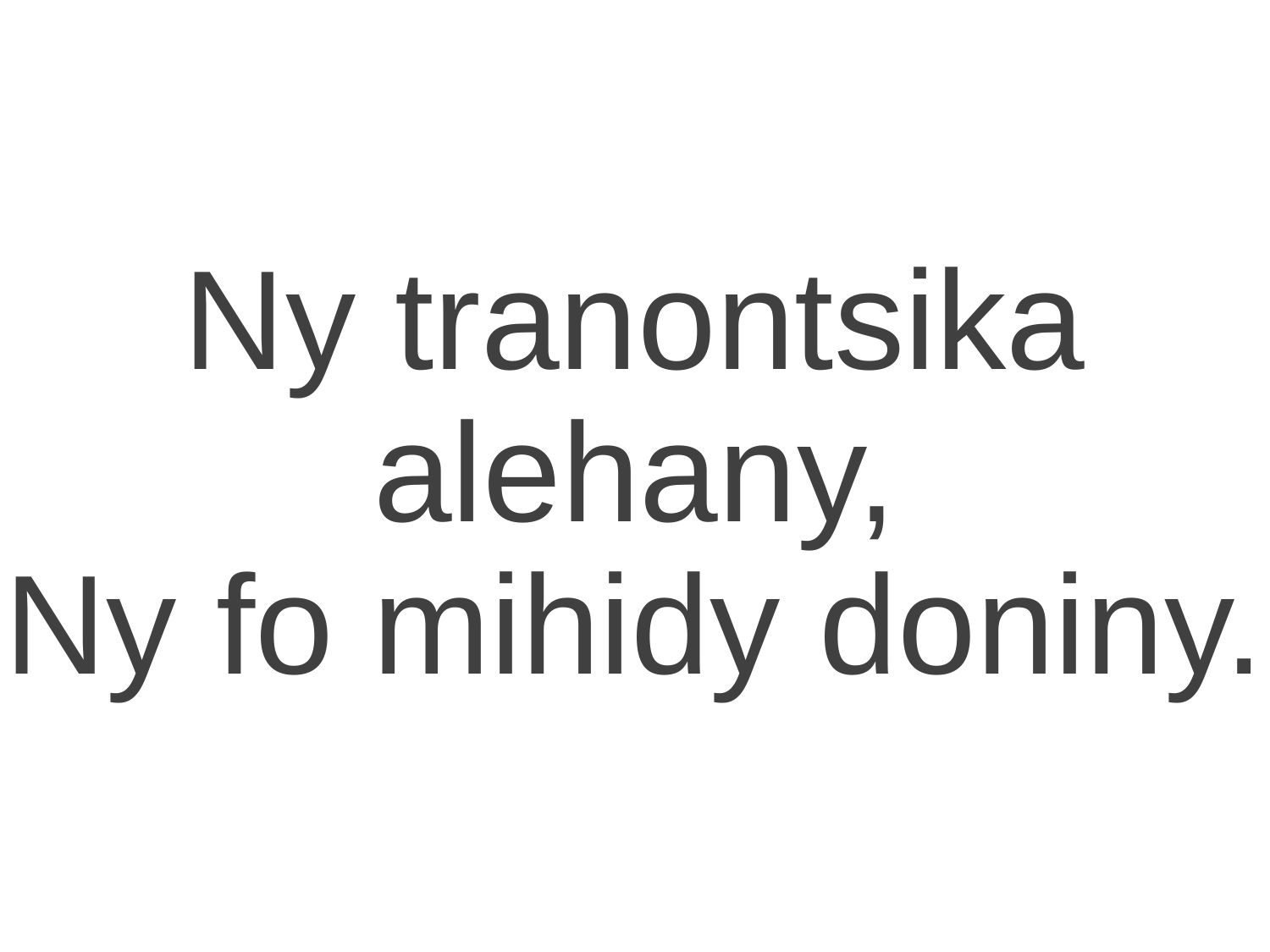

Ny tranontsika alehany,
Ny fo mihidy doniny.